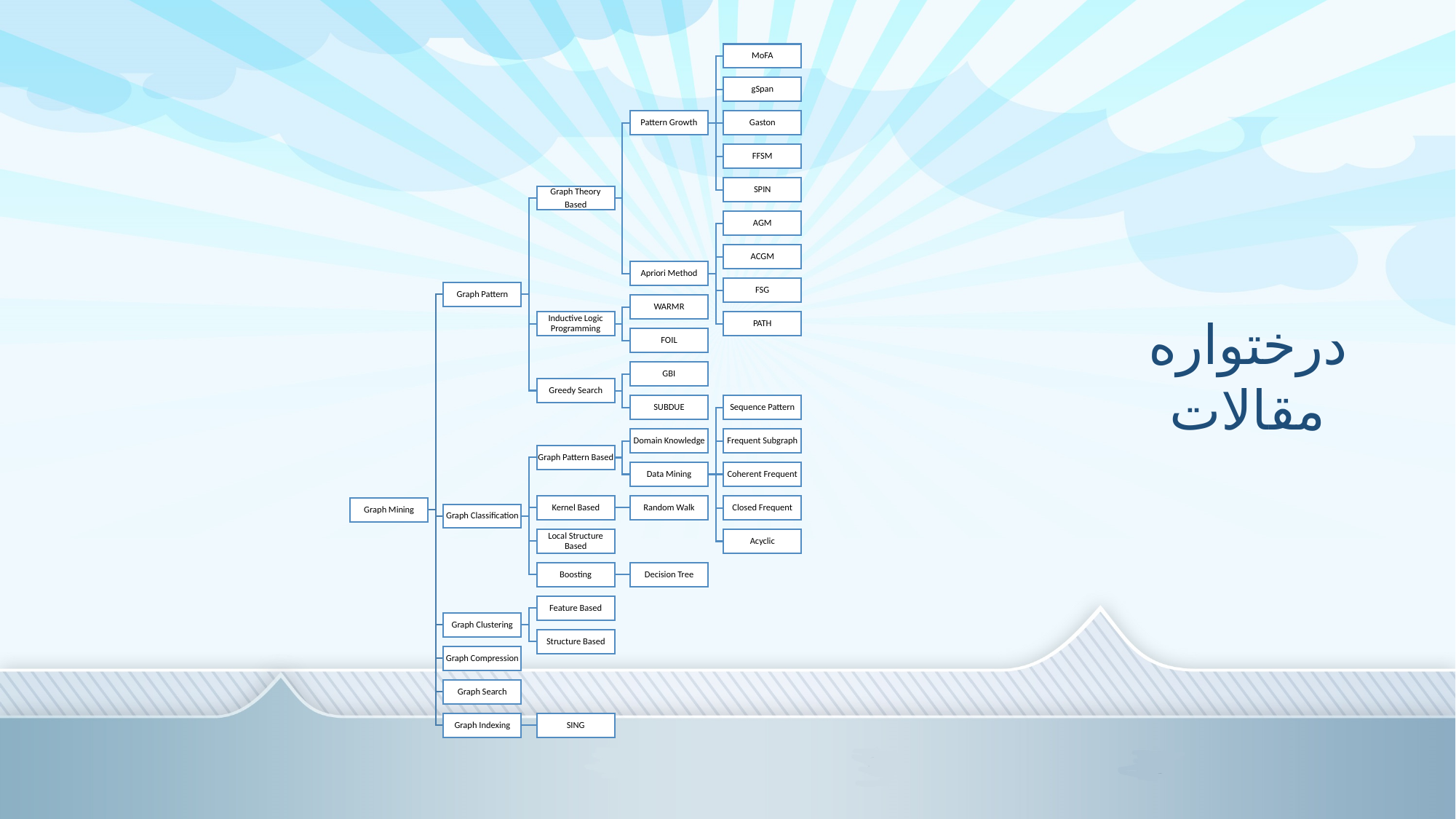

Graph Mining
Graph Pattern
Graph Theory
Based
Pattern Growth
MoFA
gSpan
Gaston
FFSM
SPIN
Apriori Method
AGM
ACGM
FSG
PATH
Inductive Logic Programming
WARMR
FOIL
Greedy Search
GBI
SUBDUE
Graph Classification
Graph Pattern Based
Domain Knowledge
Data Mining
Sequence Pattern
Frequent Subgraph
Coherent Frequent
Closed Frequent
Acyclic
Kernel Based
Random Walk
Local Structure Based
Boosting
Decision Tree
Graph Clustering
Feature Based
Structure Based
Graph Compression
Graph Search
Graph Indexing
SING
# درختواره مقالات